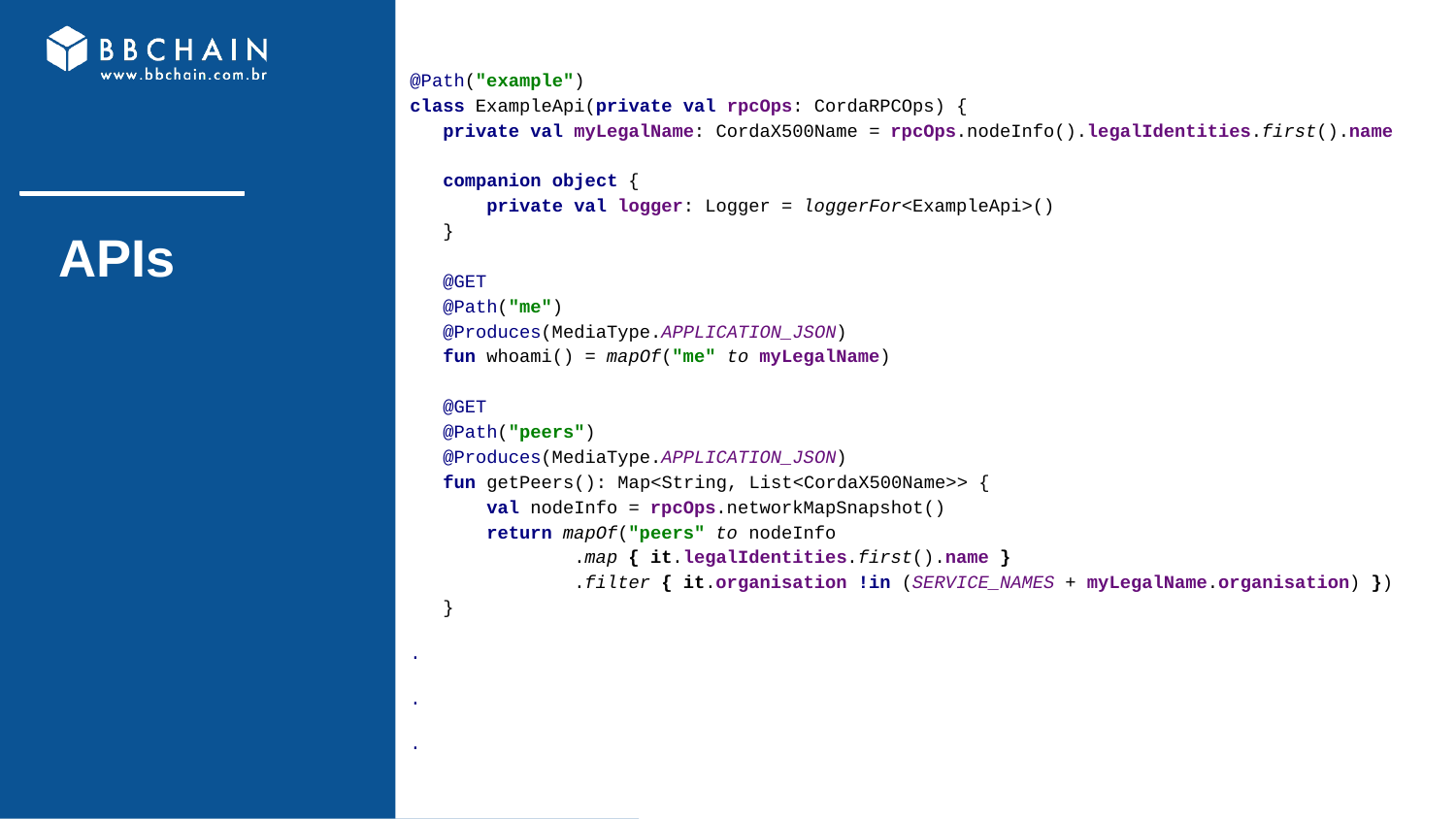

@Path("example")
class ExampleApi(private val rpcOps: CordaRPCOps) {
   private val myLegalName: CordaX500Name = rpcOps.nodeInfo().legalIdentities.first().name

   companion object {
       private val logger: Logger = loggerFor<ExampleApi>()
   }

   @GET
   @Path("me")
   @Produces(MediaType.APPLICATION_JSON)
   fun whoami() = mapOf("me" to myLegalName)

   @GET
   @Path("peers")
   @Produces(MediaType.APPLICATION_JSON)
   fun getPeers(): Map<String, List<CordaX500Name>> {
       val nodeInfo = rpcOps.networkMapSnapshot()
       return mapOf("peers" to nodeInfo
               .map { it.legalIdentities.first().name }
               .filter { it.organisation !in (SERVICE_NAMES + myLegalName.organisation) })
   }
.
.
.
# APIs